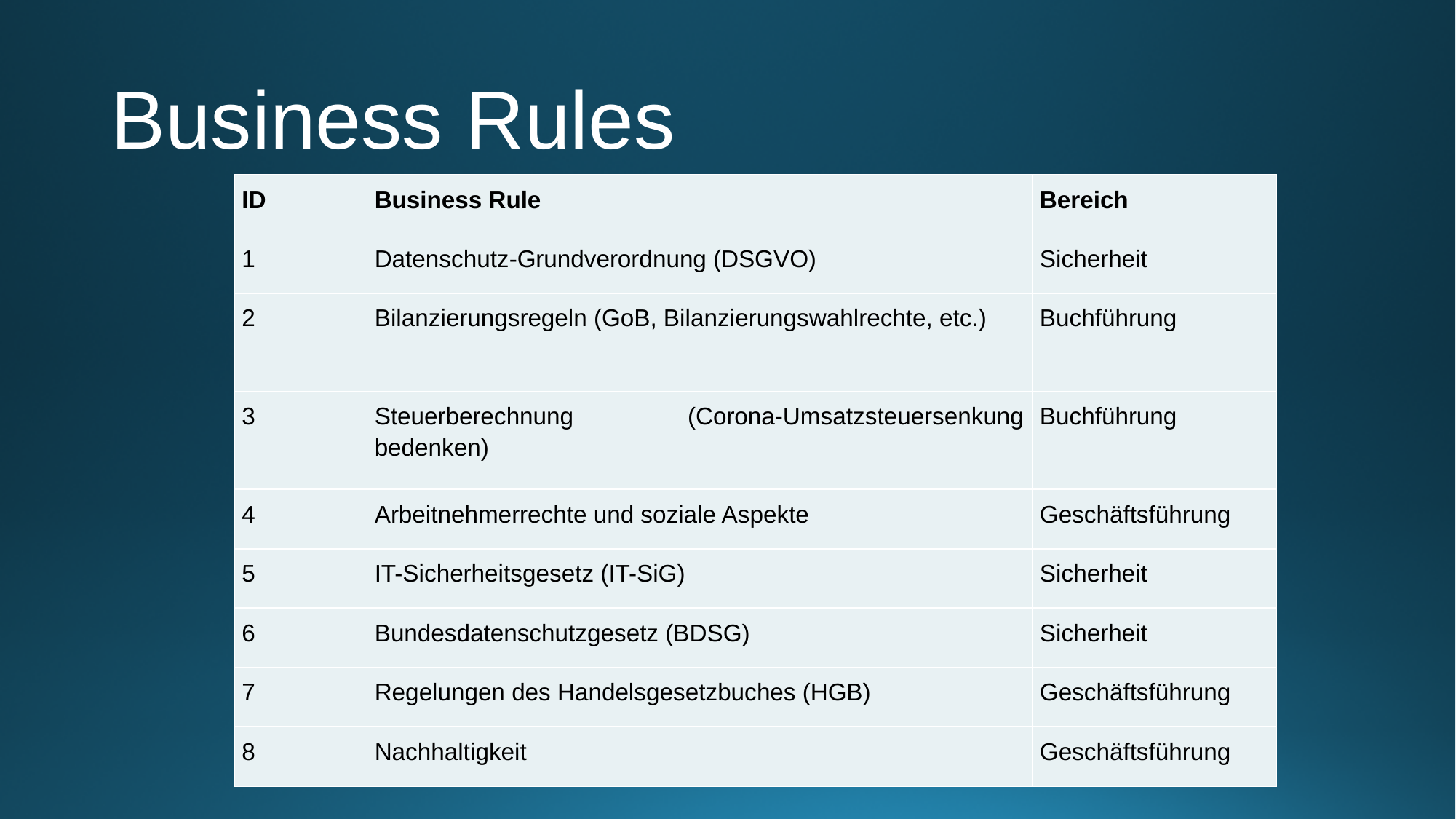

# Business Rules
| ID | Business Rule | Bereich |
| --- | --- | --- |
| 1 | Datenschutz-Grundverordnung (DSGVO) | Sicherheit |
| 2 | Bilanzierungsregeln (GoB, Bilanzierungswahlrechte, etc.) | Buchführung |
| 3 | Steuerberechnung (Corona-Umsatzsteuersenkung bedenken) | Buchführung |
| 4 | Arbeitnehmerrechte und soziale Aspekte | Geschäftsführung |
| 5 | IT-Sicherheitsgesetz (IT-SiG) | Sicherheit |
| 6 | Bundesdatenschutzgesetz (BDSG) | Sicherheit |
| 7 | Regelungen des Handelsgesetzbuches (HGB) | Geschäftsführung |
| 8 | Nachhaltigkeit | Geschäftsführung |